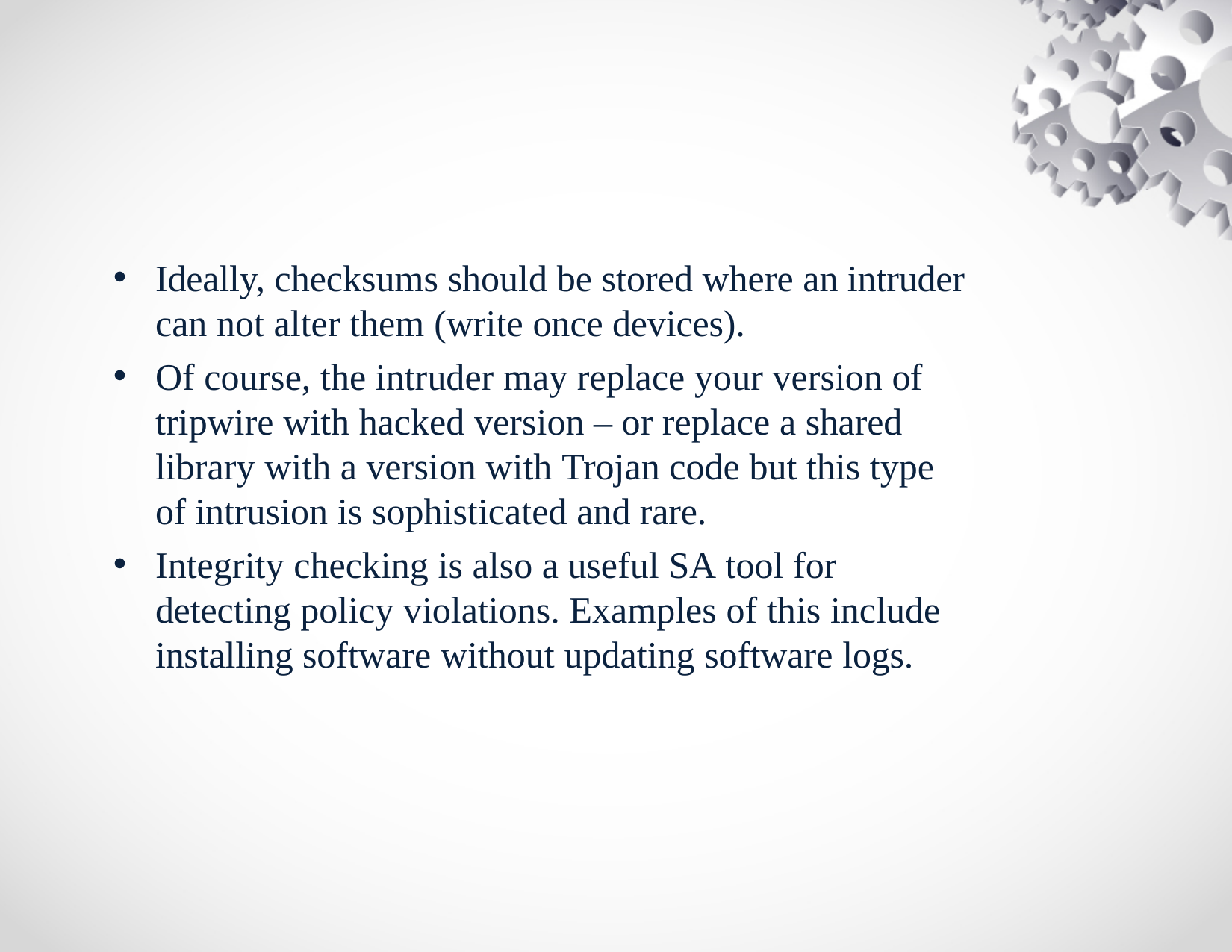

Ideally, checksums should be stored where an intruder can not alter them (write once devices).
Of course, the intruder may replace your version of tripwire with hacked version – or replace a shared library with a version with Trojan code but this type of intrusion is sophisticated and rare.
Integrity checking is also a useful SA tool for detecting policy violations. Examples of this include installing software without updating software logs.